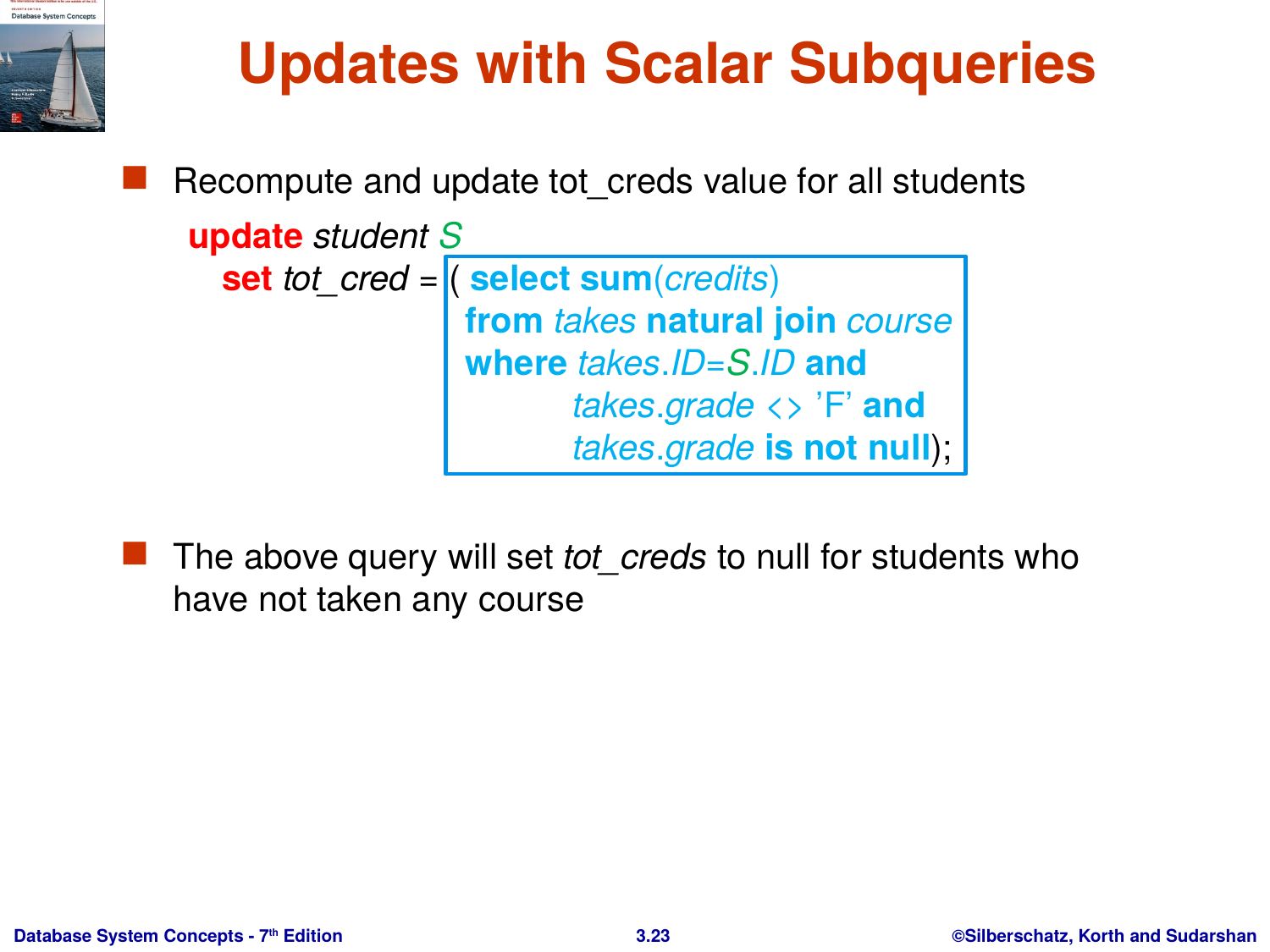

# Updates with Scalar Subqueries
Recompute and update tot_creds value for all students
       update student S
     set tot_cred = ( select sum(credits)
                              from takes natural join course
                              where takes.ID=S.ID and
                                         takes.grade <> ’F’ and
                                         takes.grade is not null);

The above query will set tot_creds to null for students who have not taken any course